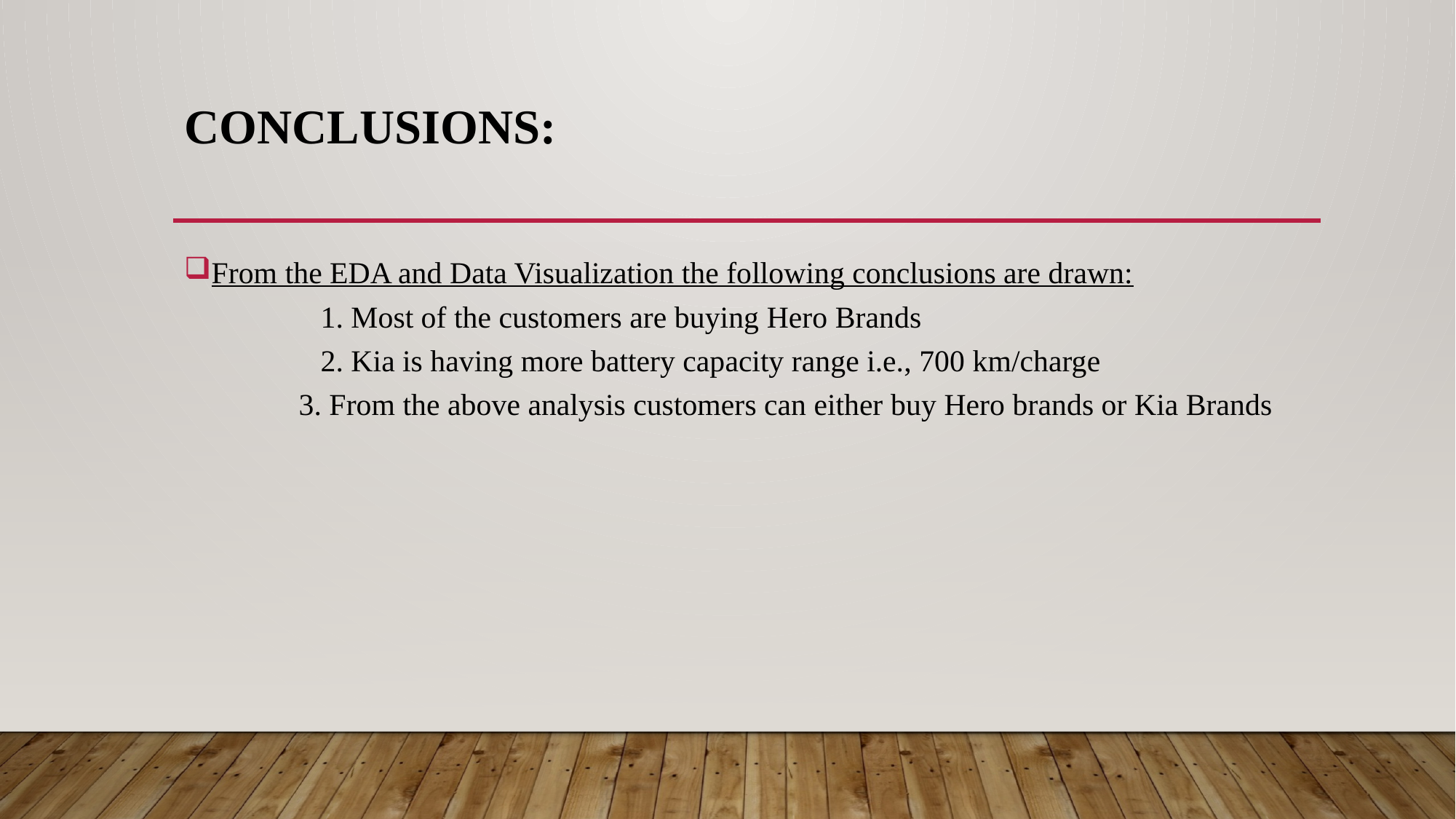

# CONCLUSIONS:
From the EDA and Data Visualization the following conclusions are drawn:
		1. Most of the customers are buying Hero Brands
		2. Kia is having more battery capacity range i.e., 700 km/charge
               3. From the above analysis customers can either buy Hero brands or Kia Brands